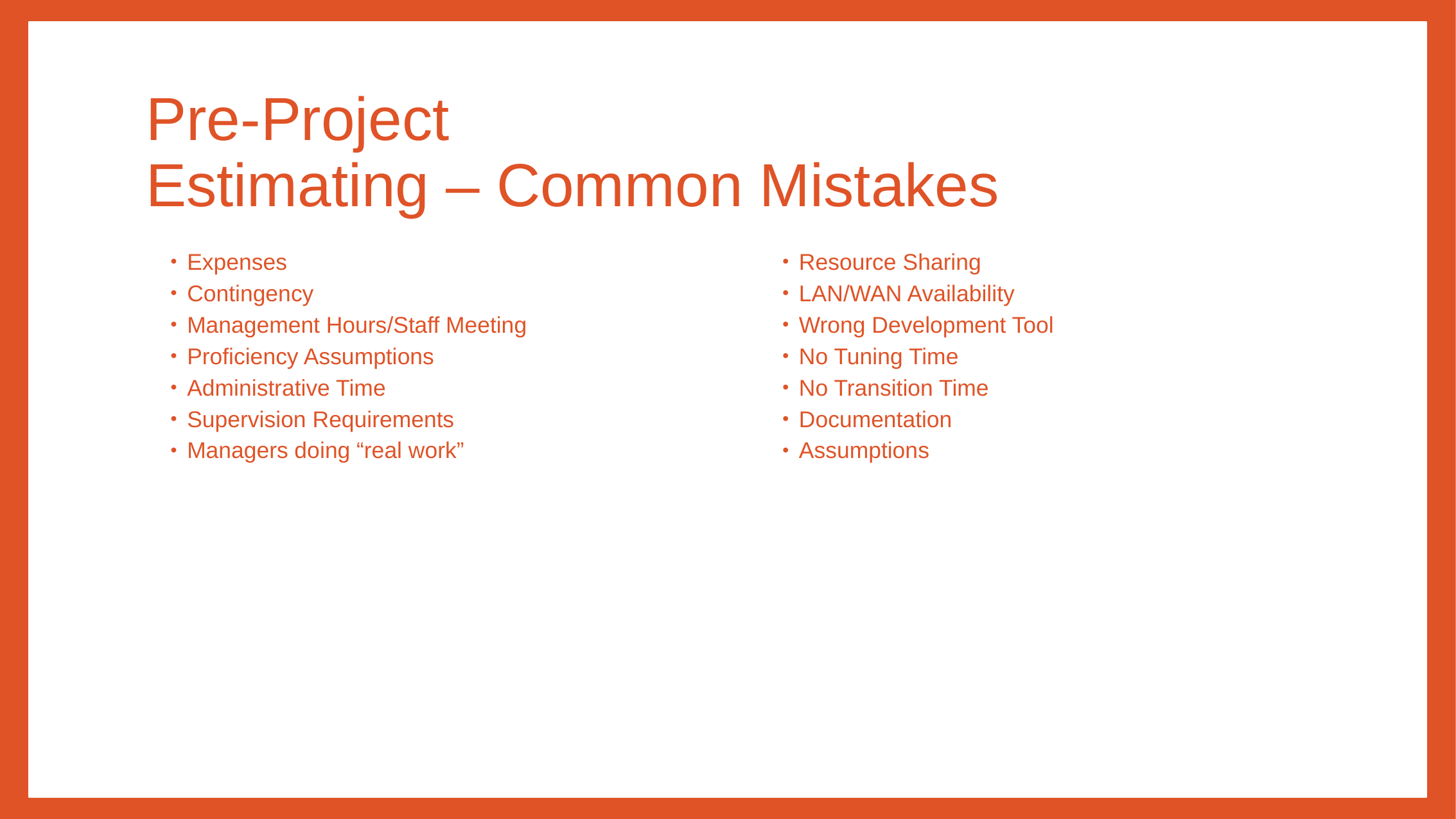

# Pre-Project Estimating – Common Mistakes
Expenses
Contingency
Management Hours/Staff Meeting
Proficiency Assumptions
Administrative Time
Supervision Requirements
Managers doing “real work”
Resource Sharing
LAN/WAN Availability
Wrong Development Tool
No Tuning Time
No Transition Time
Documentation
Assumptions